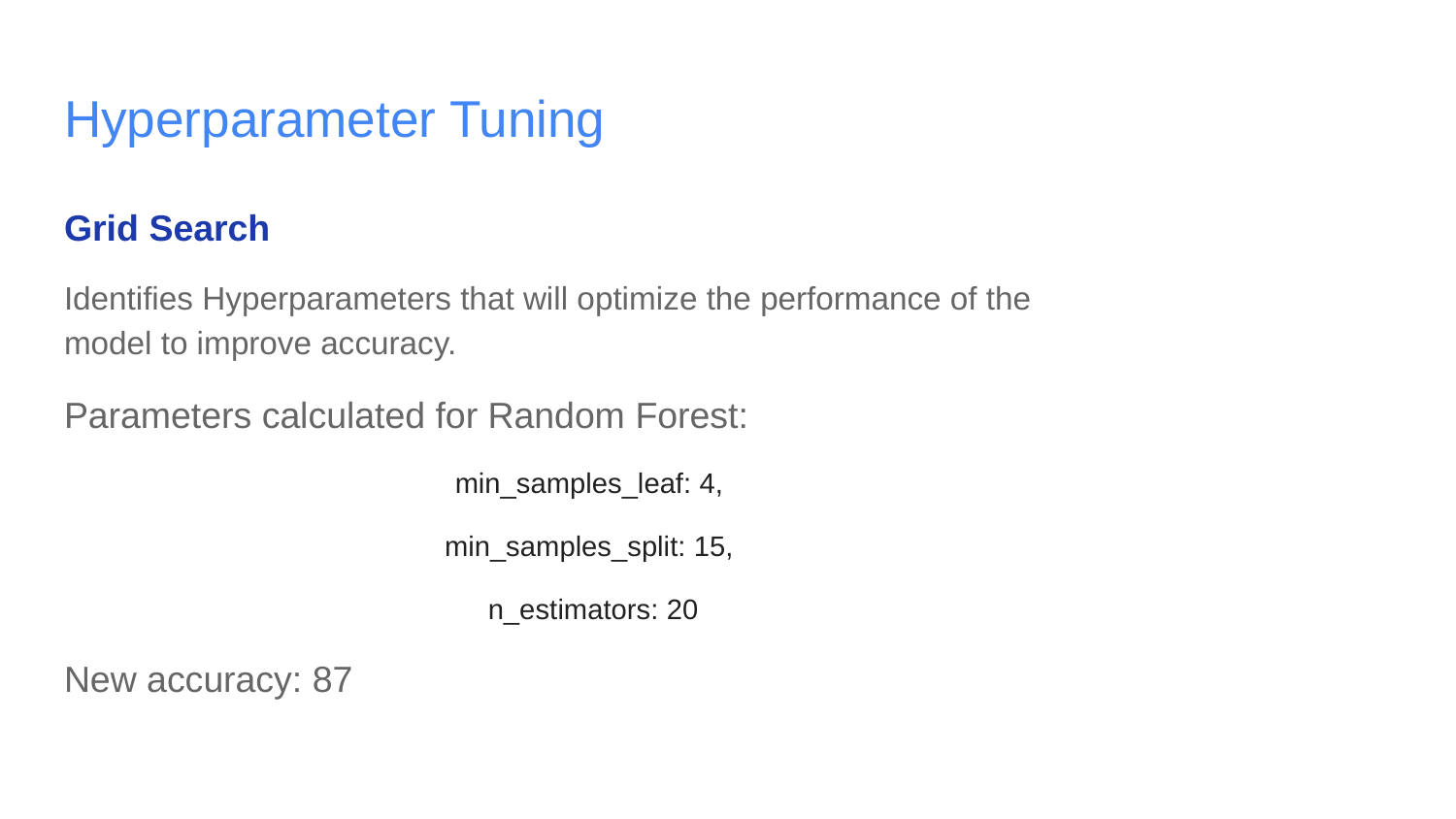

# Hyperparameter Tuning
Grid Search
Identifies Hyperparameters that will optimize the performance of the model to improve accuracy.
Parameters calculated for Random Forest:
min_samples_leaf: 4,
min_samples_split: 15,
n_estimators: 20
New accuracy: 87